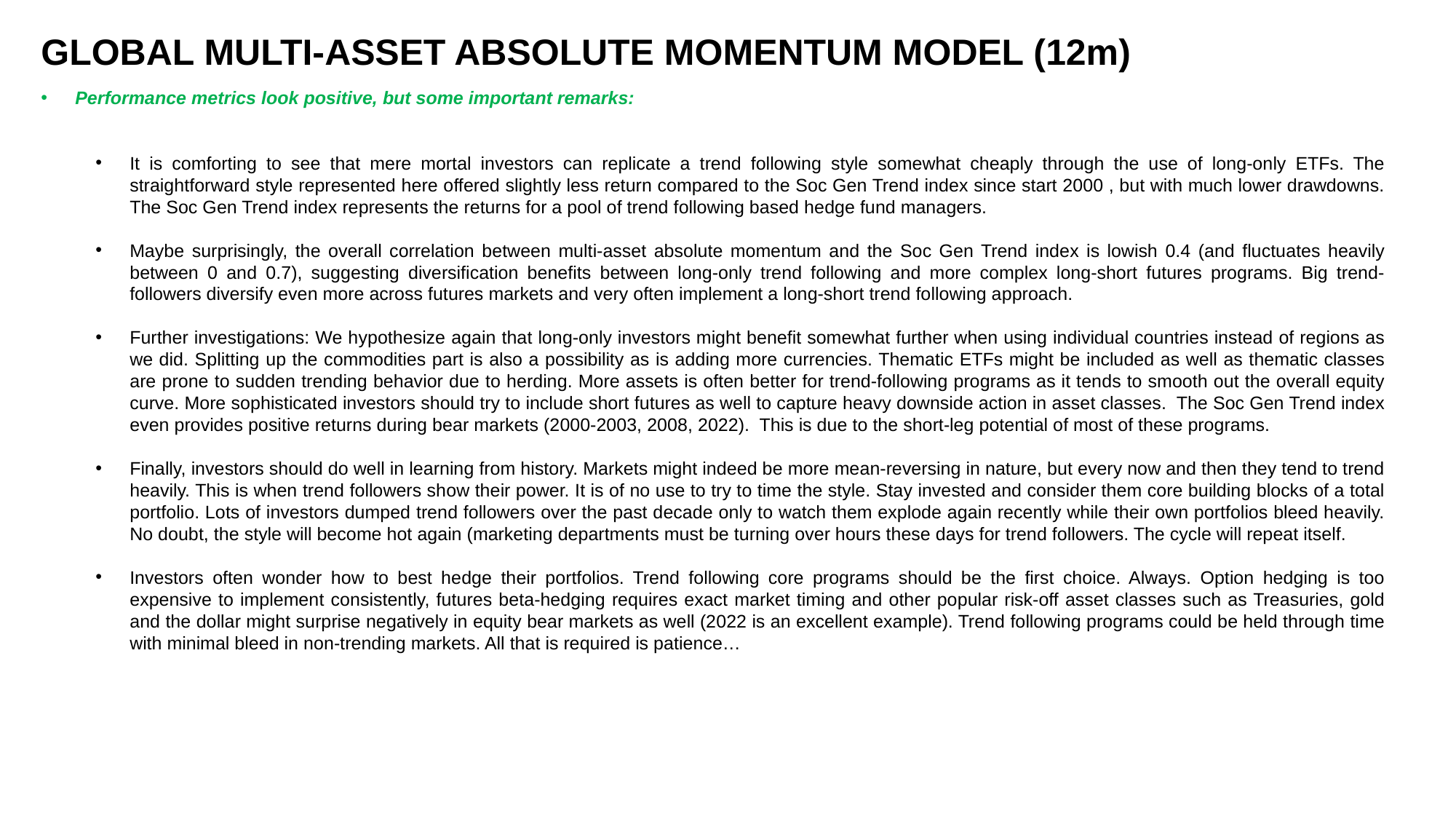

GLOBAL MULTI-ASSET ABSOLUTE MOMENTUM MODEL (12m)
Performance metrics look positive, but some important remarks:

It is comforting to see that mere mortal investors can replicate a trend following style somewhat cheaply through the use of long-only ETFs. The straightforward style represented here offered slightly less return compared to the Soc Gen Trend index since start 2000 , but with much lower drawdowns. The Soc Gen Trend index represents the returns for a pool of trend following based hedge fund managers.

Maybe surprisingly, the overall correlation between multi-asset absolute momentum and the Soc Gen Trend index is lowish 0.4 (and fluctuates heavily between 0 and 0.7), suggesting diversification benefits between long-only trend following and more complex long-short futures programs. Big trend-followers diversify even more across futures markets and very often implement a long-short trend following approach.

Further investigations: We hypothesize again that long-only investors might benefit somewhat further when using individual countries instead of regions as we did. Splitting up the commodities part is also a possibility as is adding more currencies. Thematic ETFs might be included as well as thematic classes are prone to sudden trending behavior due to herding. More assets is often better for trend-following programs as it tends to smooth out the overall equity curve. More sophisticated investors should try to include short futures as well to capture heavy downside action in asset classes.  The Soc Gen Trend index even provides positive returns during bear markets (2000-2003, 2008, 2022).  This is due to the short-leg potential of most of these programs.

Finally, investors should do well in learning from history. Markets might indeed be more mean-reversing in nature, but every now and then they tend to trend heavily. This is when trend followers show their power. It is of no use to try to time the style. Stay invested and consider them core building blocks of a total portfolio. Lots of investors dumped trend followers over the past decade only to watch them explode again recently while their own portfolios bleed heavily. No doubt, the style will become hot again (marketing departments must be turning over hours these days for trend followers. The cycle will repeat itself.

Investors often wonder how to best hedge their portfolios. Trend following core programs should be the first choice. Always. Option hedging is too expensive to implement consistently, futures beta-hedging requires exact market timing and other popular risk-off asset classes such as Treasuries, gold and the dollar might surprise negatively in equity bear markets as well (2022 is an excellent example). Trend following programs could be held through time with minimal bleed in non-trending markets. All that is required is patience…